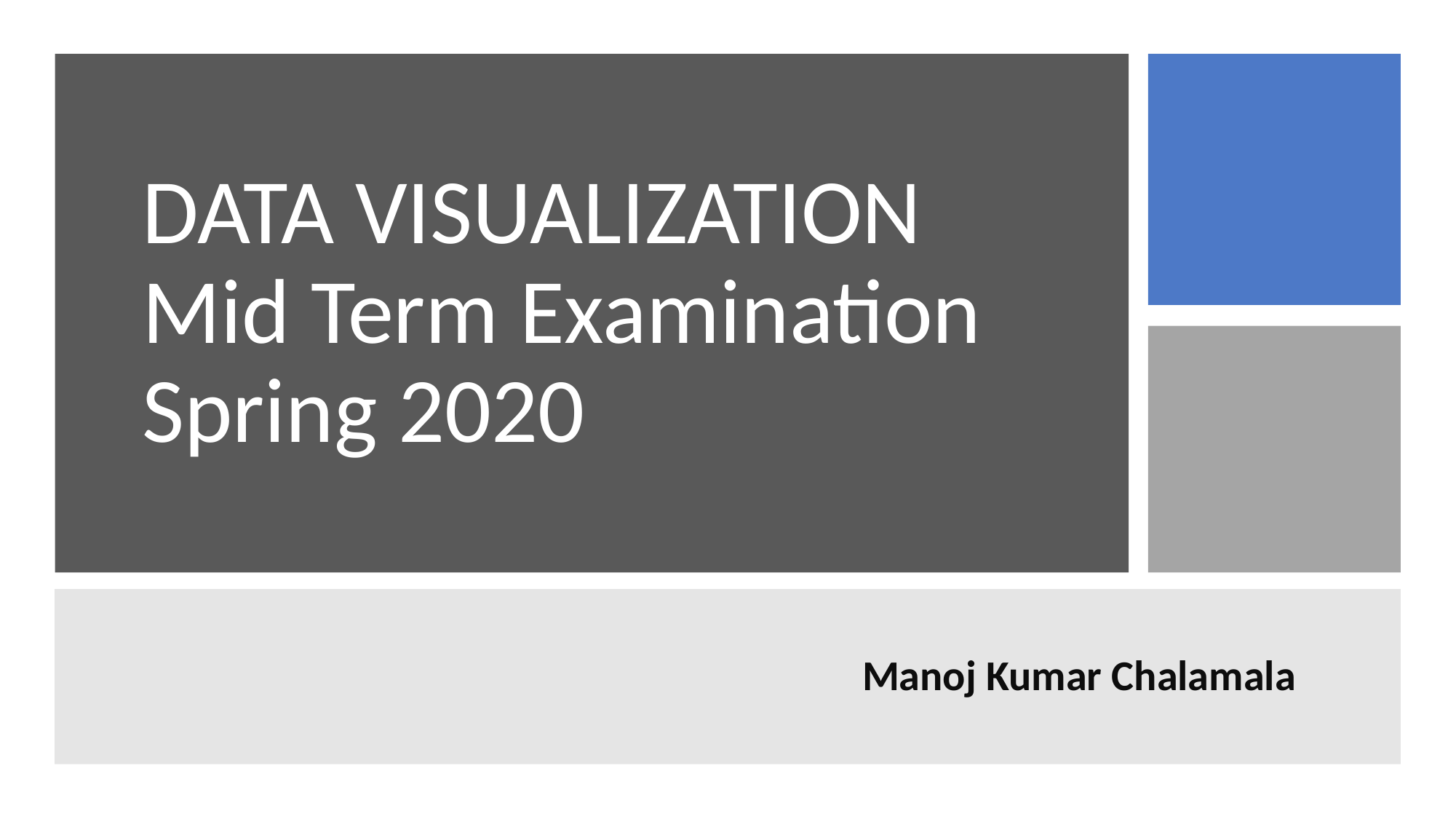

# DATA VISUALIZATION Mid Term Examination Spring 2020

Manoj Kumar Chalamala